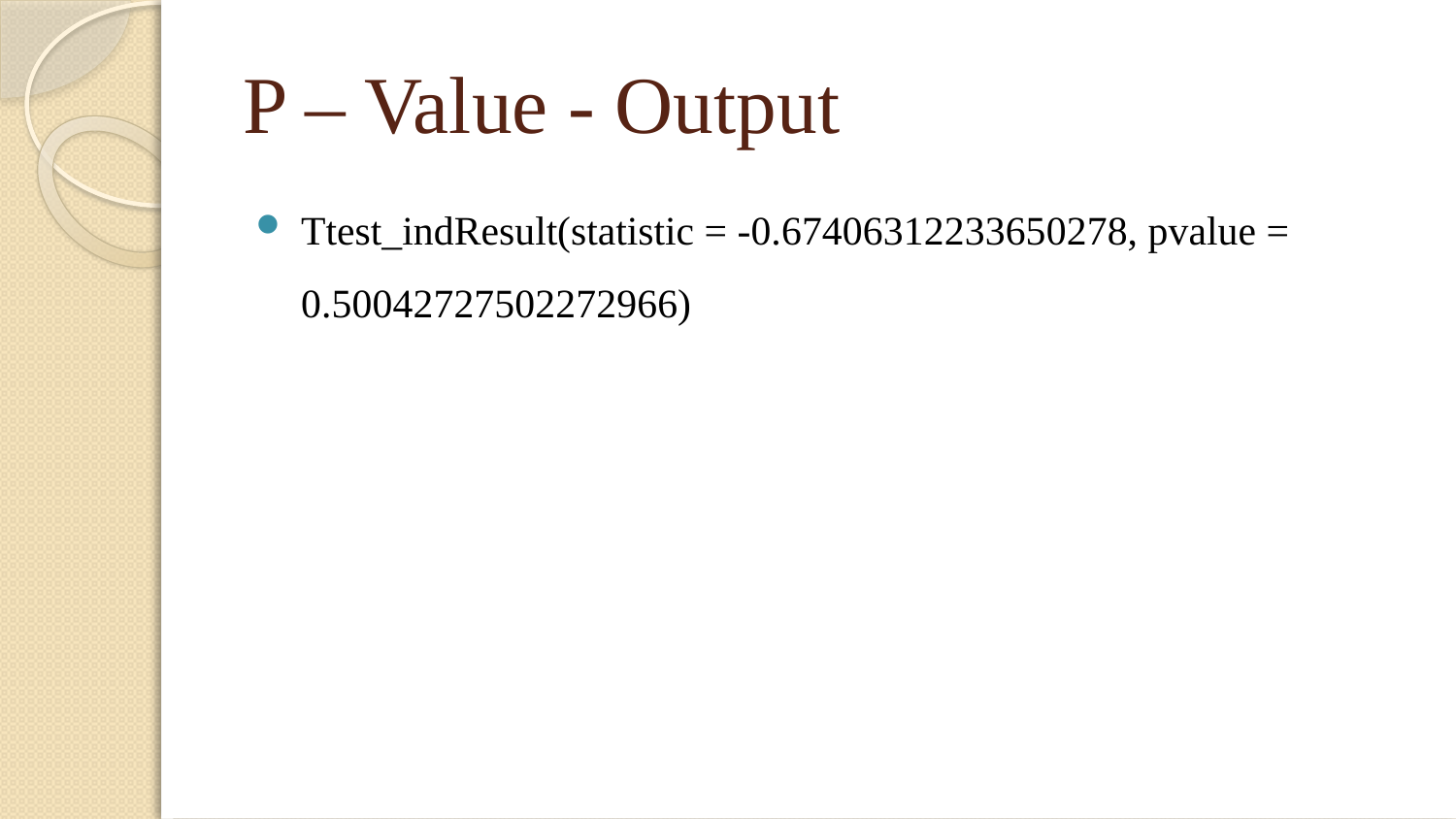

# P – Value - Output
Ttest_indResult(statistic = -0.67406312233650278, pvalue = 0.50042727502272966)